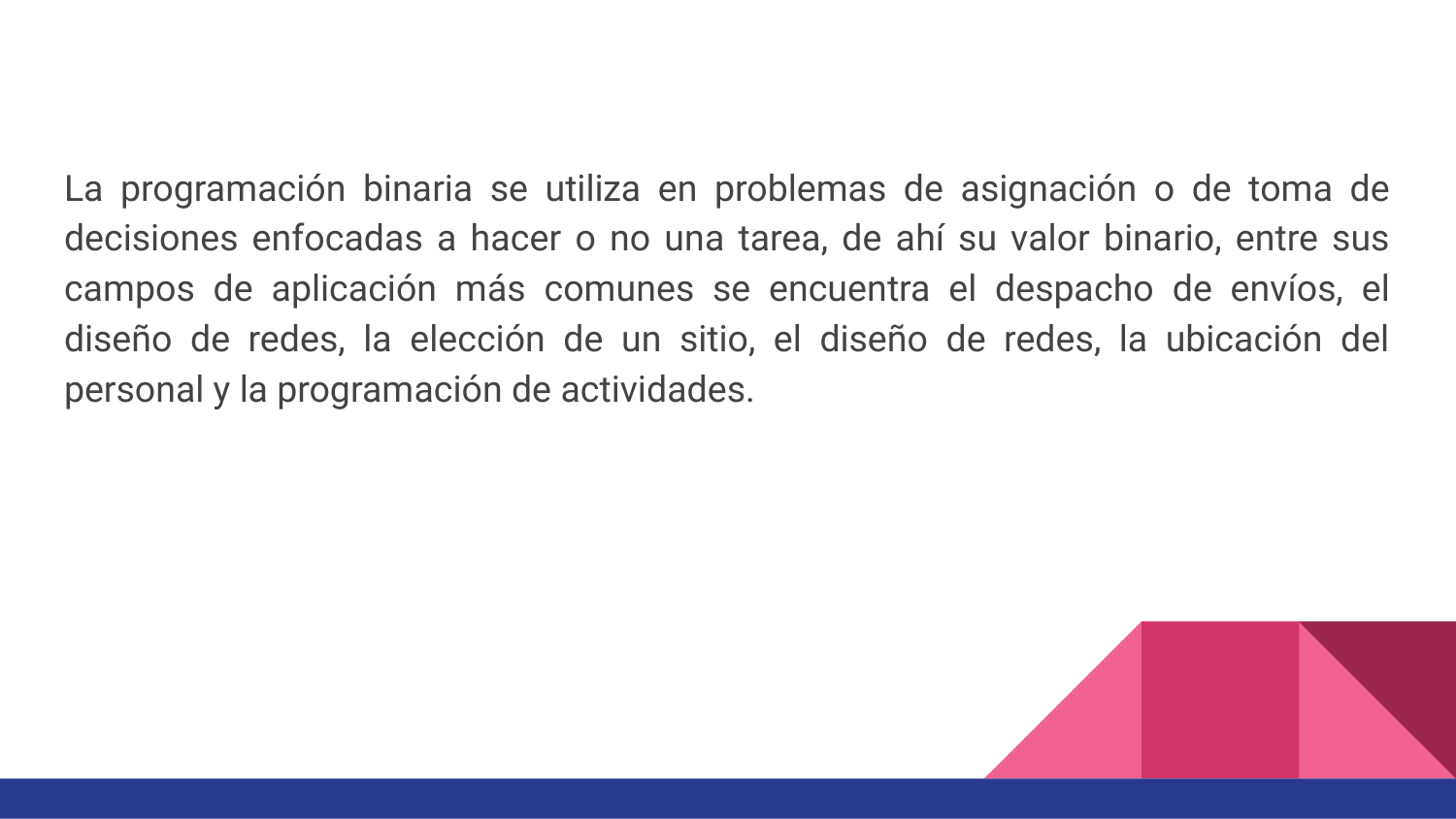

La programación binaria se utiliza en problemas de asignación o de toma de decisiones enfocadas a hacer o no una tarea, de ahí su valor binario, entre sus campos de aplicación más comunes se encuentra el despacho de envíos, el diseño de redes, la elección de un sitio, el diseño de redes, la ubicación del personal y la programación de actividades.